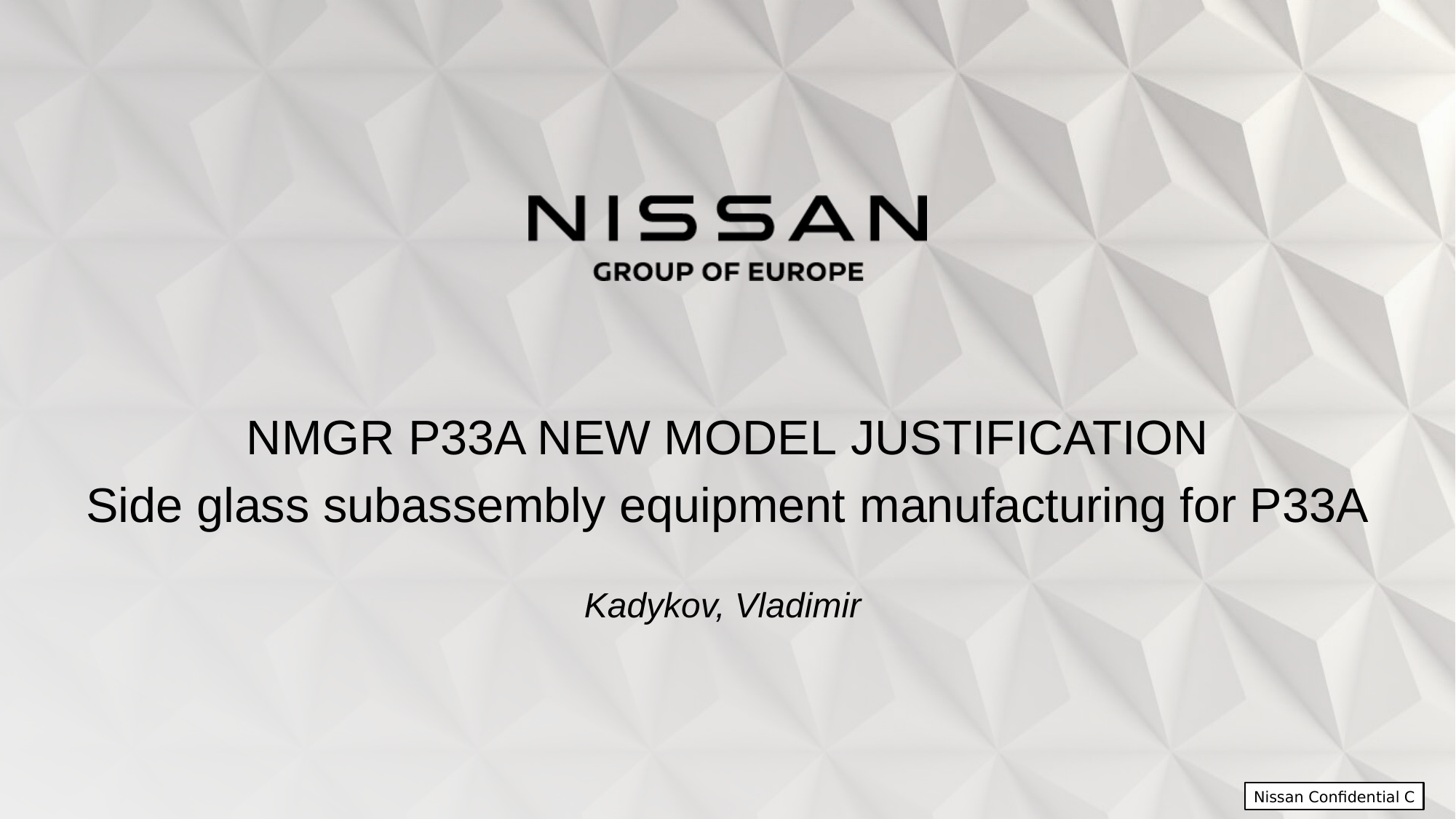

NMGR P33A NEW MODEL JUSTIFICATION
Side glass subassembly equipment manufacturing for P33A
Kadykov, Vladimir